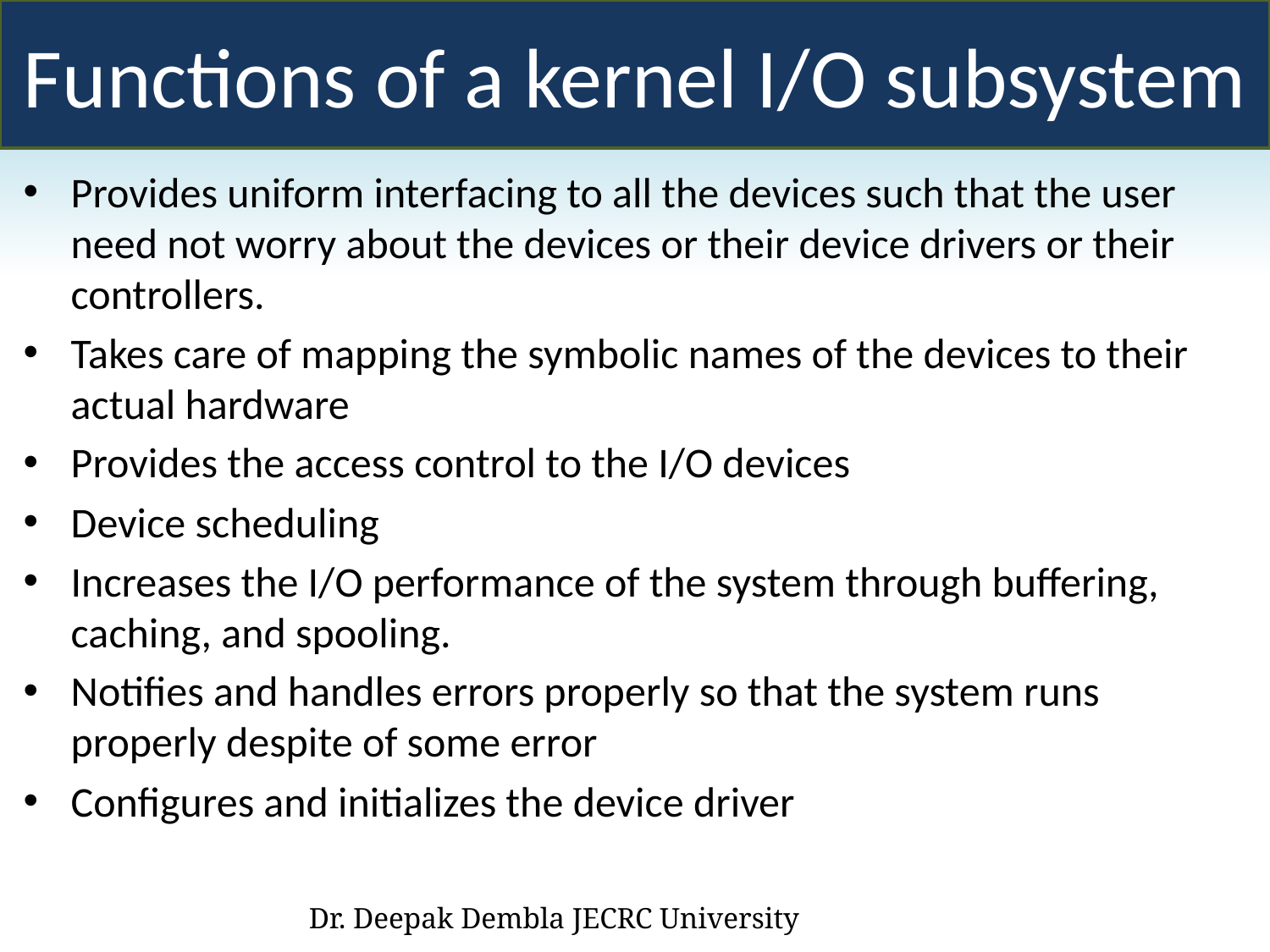

Functions of a kernel I/O subsystem
Provides uniform interfacing to all the devices such that the user need not worry about the devices or their device drivers or their controllers.
Takes care of mapping the symbolic names of the devices to their actual hardware
Provides the access control to the I/O devices
Device scheduling
Increases the I/O performance of the system through buffering, caching, and spooling.
Notifies and handles errors properly so that the system runs properly despite of some error
Configures and initializes the device driver